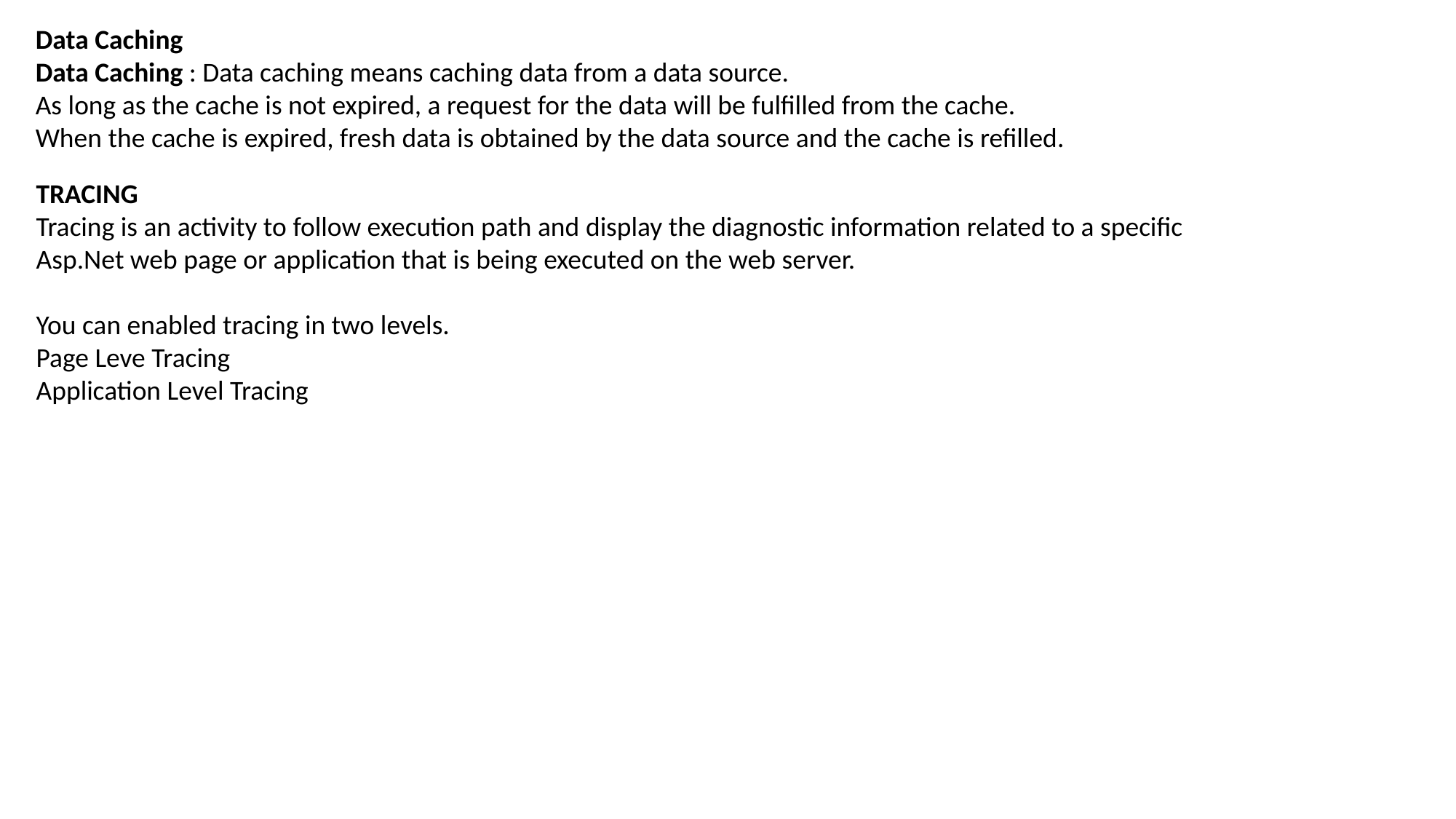

Data Caching
Data Caching : Data caching means caching data from a data source.
As long as the cache is not expired, a request for the data will be fulfilled from the cache.
When the cache is expired, fresh data is obtained by the data source and the cache is refilled.

TRACING
Tracing is an activity to follow execution path and display the diagnostic information related to a specific
Asp.Net web page or application that is being executed on the web server.

You can enabled tracing in two levels.
Page Leve Tracing
Application Level Tracing